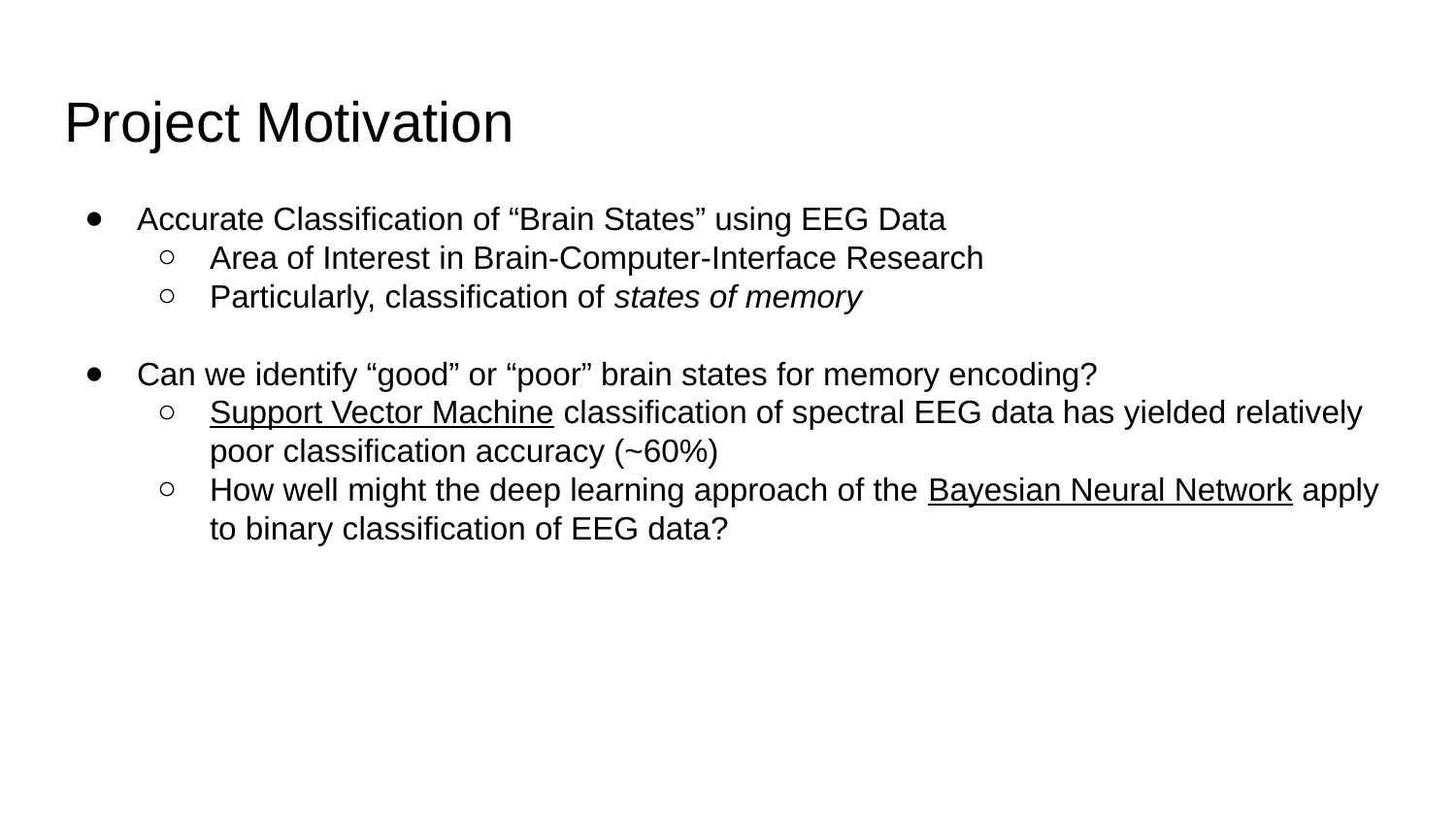

# Project Motivation
Accurate Classification of “Brain States” using EEG Data
Area of Interest in Brain-Computer-Interface Research
Particularly, classification of states of memory

Can we identify “good” or “poor” brain states for memory encoding?
Support Vector Machine classification of spectral EEG data has yielded relatively poor classification accuracy (~60%)
How well might the deep learning approach of the Bayesian Neural Network apply to binary classification of EEG data?